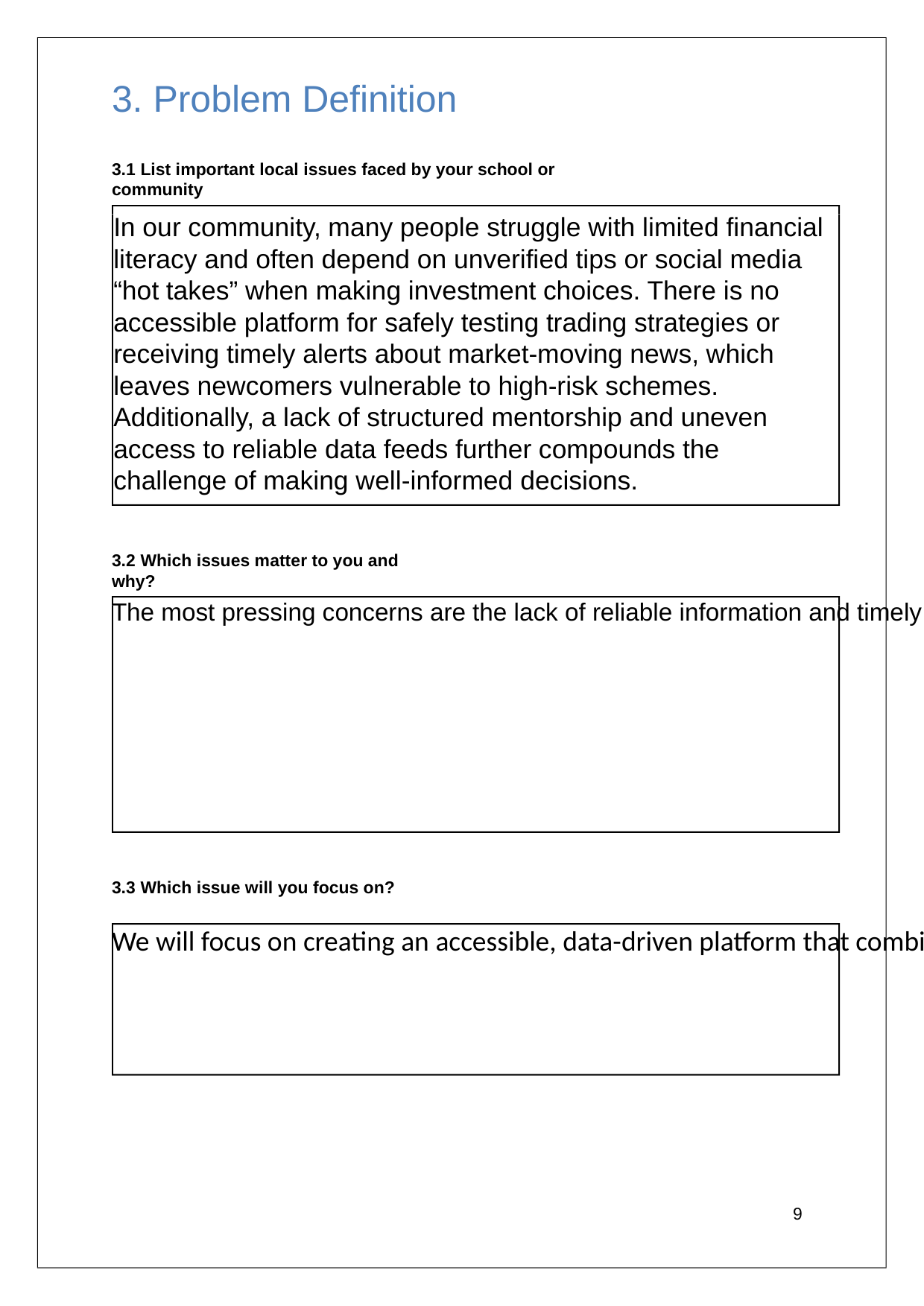

# 3. Problem Definition
3.1 List important local issues faced by your school or community
In our community, many people struggle with limited financial literacy and often depend on unverified tips or social media “hot takes” when making investment choices. There is no accessible platform for safely testing trading strategies or receiving timely alerts about market-moving news, which leaves newcomers vulnerable to high-risk schemes. Additionally, a lack of structured mentorship and uneven access to reliable data feeds further compounds the challenge of making well-informed decisions.

3.2 Which issues matter to you and why?
The most pressing concerns are the lack of reliable information and timely insights, which can lead to costly mistakes, and the absence of a safe learning environment for practicing investment strategies, leaving individuals exposed to scams and high-risk ventures. Without structured guidance or an easy way to benchmark decisions against real market data, it’s difficult to build confidence and make decisions based on sound analysis rather than hearsay.
3.3 Which issue will you focus on?
We will focus on creating an accessible, data-driven platform that combines real-time market data with news sentiment analysis, providing reliable insights and a safe environment for users to test and refine investment strategies.
9